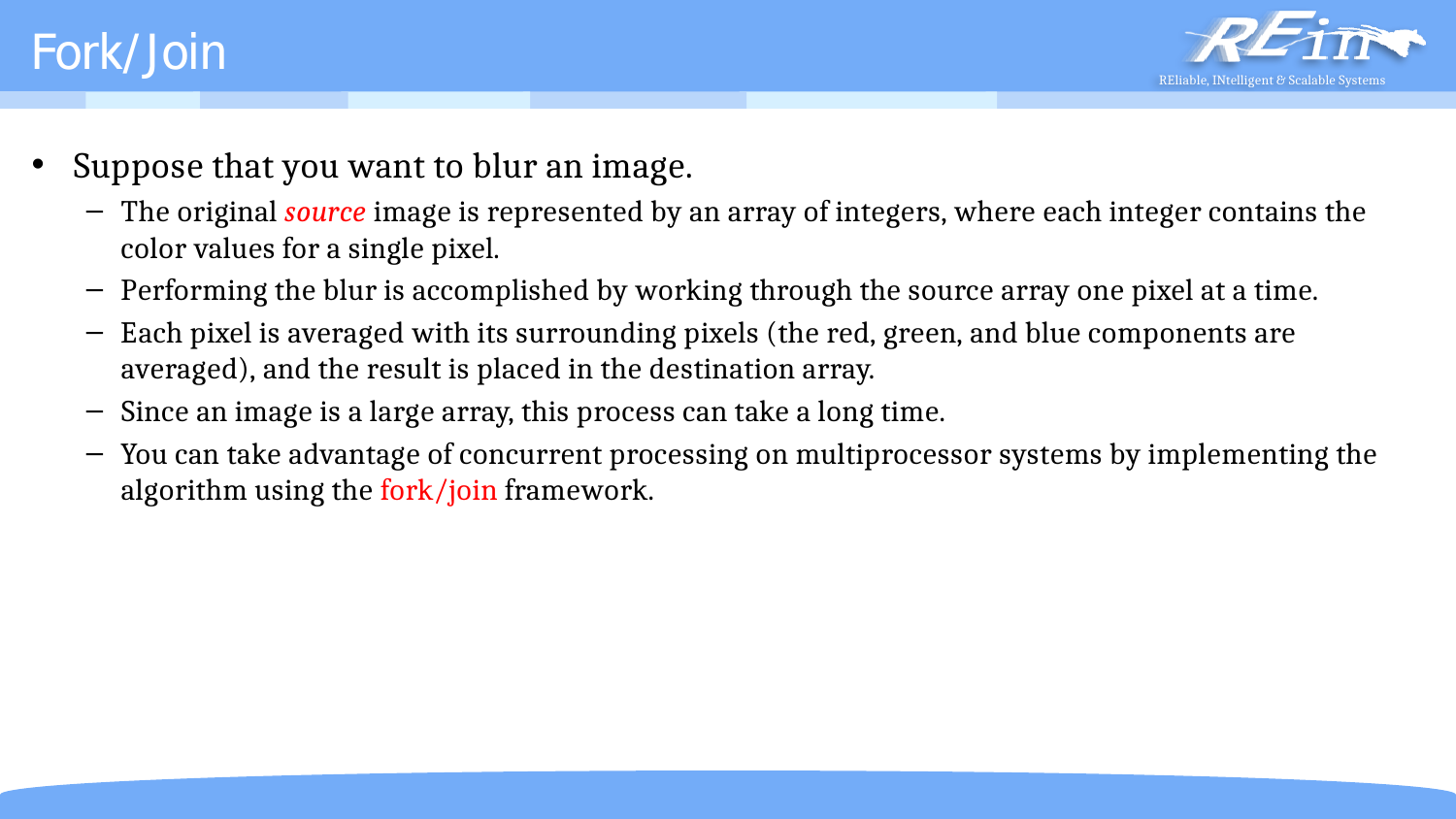

# Fork/Join
Suppose that you want to blur an image.
The original source image is represented by an array of integers, where each integer contains the color values for a single pixel.
Performing the blur is accomplished by working through the source array one pixel at a time.
Each pixel is averaged with its surrounding pixels (the red, green, and blue components are averaged), and the result is placed in the destination array.
Since an image is a large array, this process can take a long time.
You can take advantage of concurrent processing on multiprocessor systems by implementing the algorithm using the fork/join framework.
66